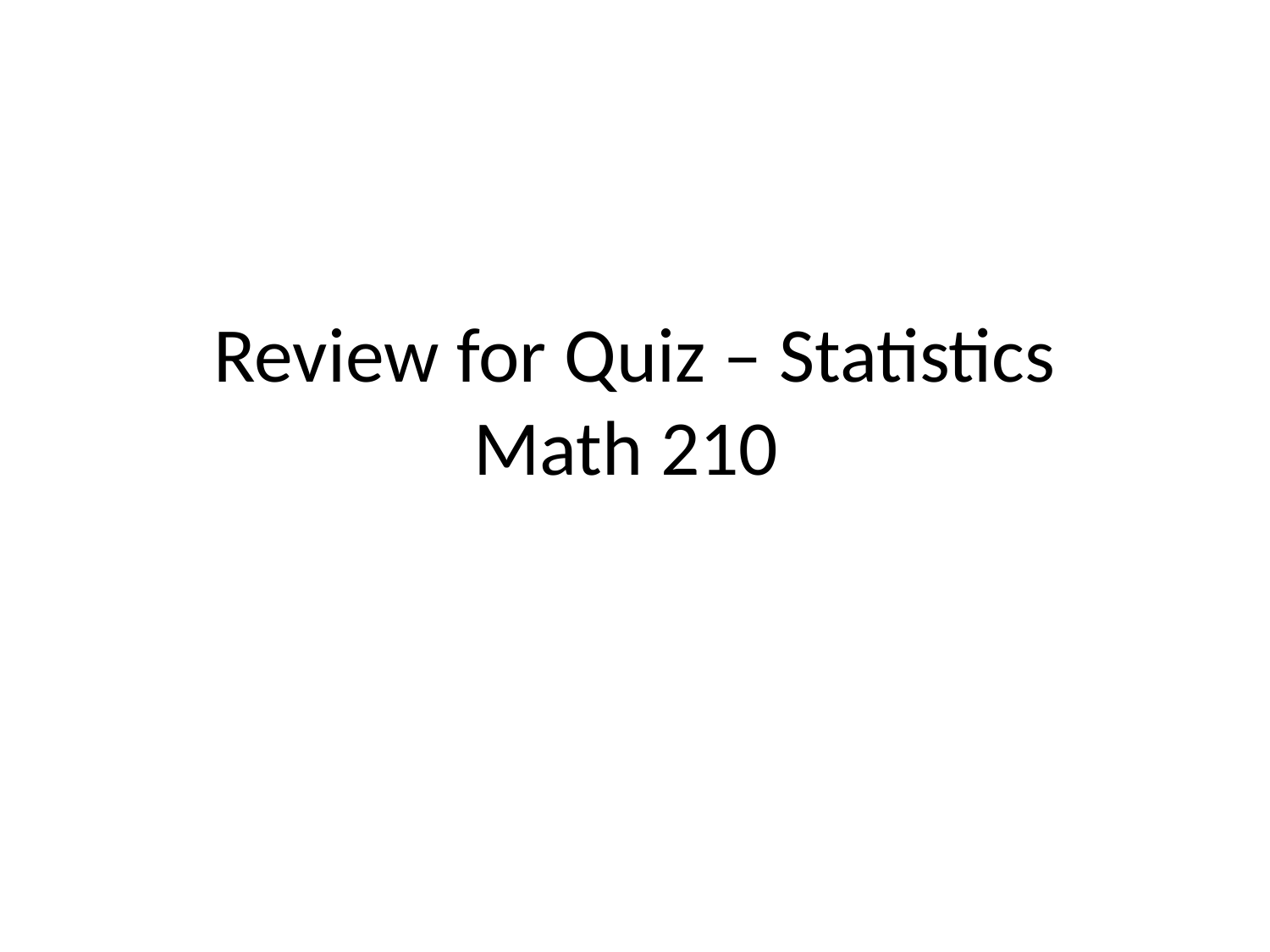

# Review for Quiz – Statistics Math 210